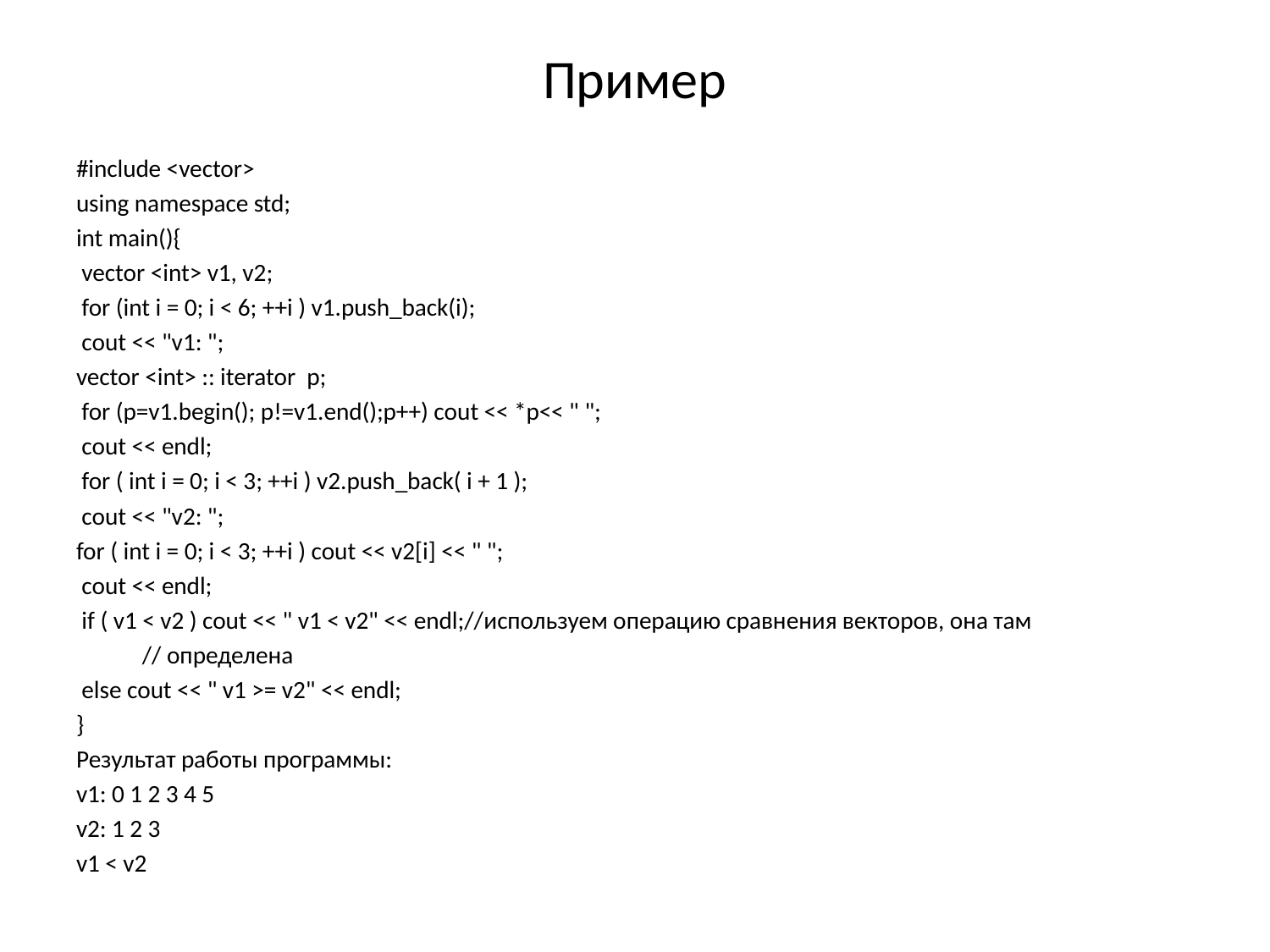

# Пример
#include <vector>
using namespace std;
int main(){
 vector <int> v1, v2;
 for (int i = 0; i < 6; ++i ) v1.push_back(i);
 cout << "v1: ";
vector <int> :: iterator  p;
 for (p=v1.begin(); p!=v1.end();p++) cout << *p<< " ";
 cout << endl;
 for ( int i = 0; i < 3; ++i ) v2.push_back( i + 1 );
 cout << "v2: ";
for ( int i = 0; i < 3; ++i ) cout << v2[i] << " ";
 cout << endl;
 if ( v1 < v2 ) cout << " v1 < v2" << endl;//используем операцию сравнения векторов, она там
            // определена
 else cout << " v1 >= v2" << endl;
}
Результат работы программы:
v1: 0 1 2 3 4 5
v2: 1 2 3
v1 < v2